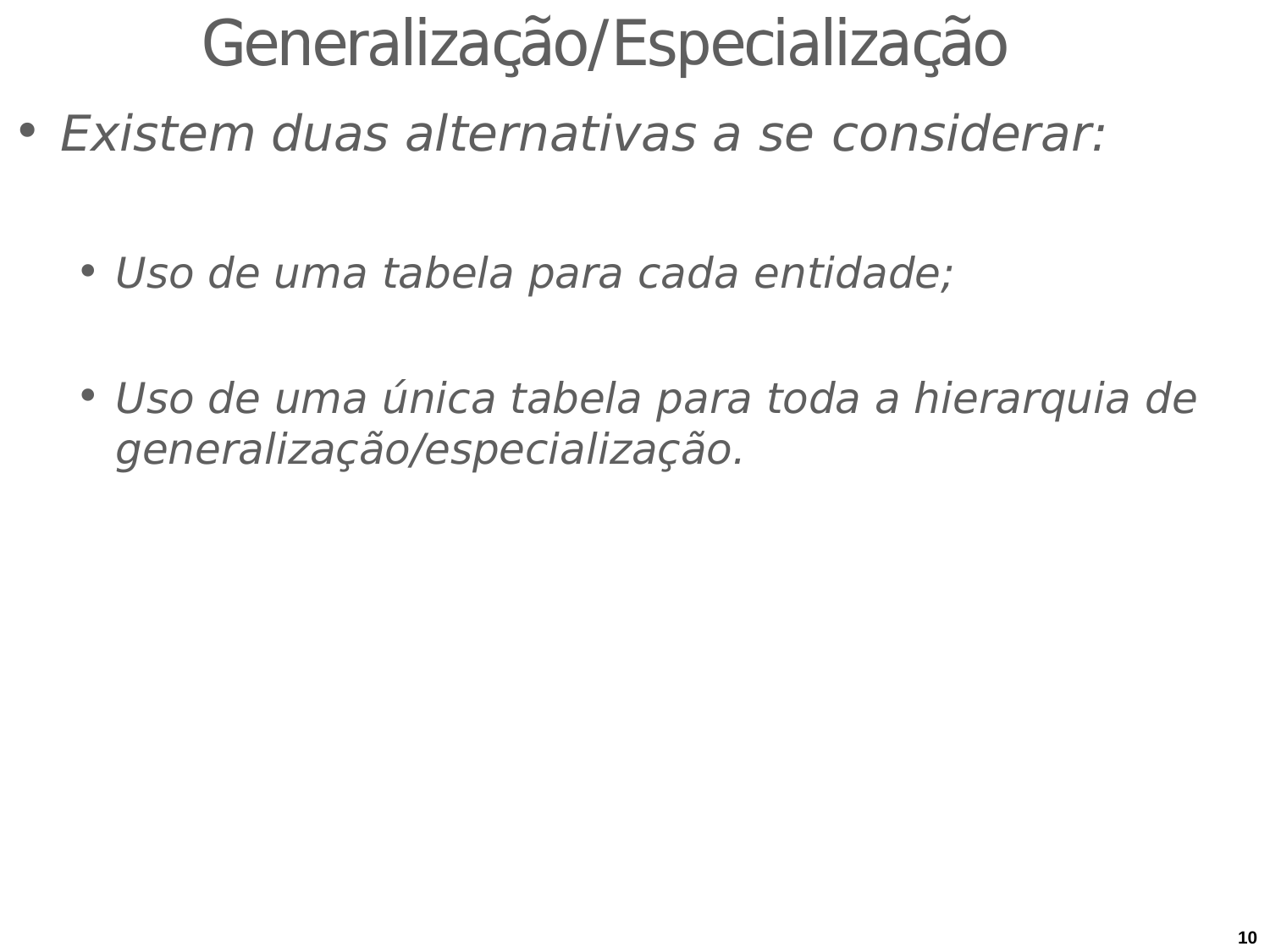

# Generalização/Especialização
Existem duas alternativas a se considerar:

Uso de uma tabela para cada entidade;

Uso de uma única tabela para toda a hierarquia de  generalização/especialização.
10